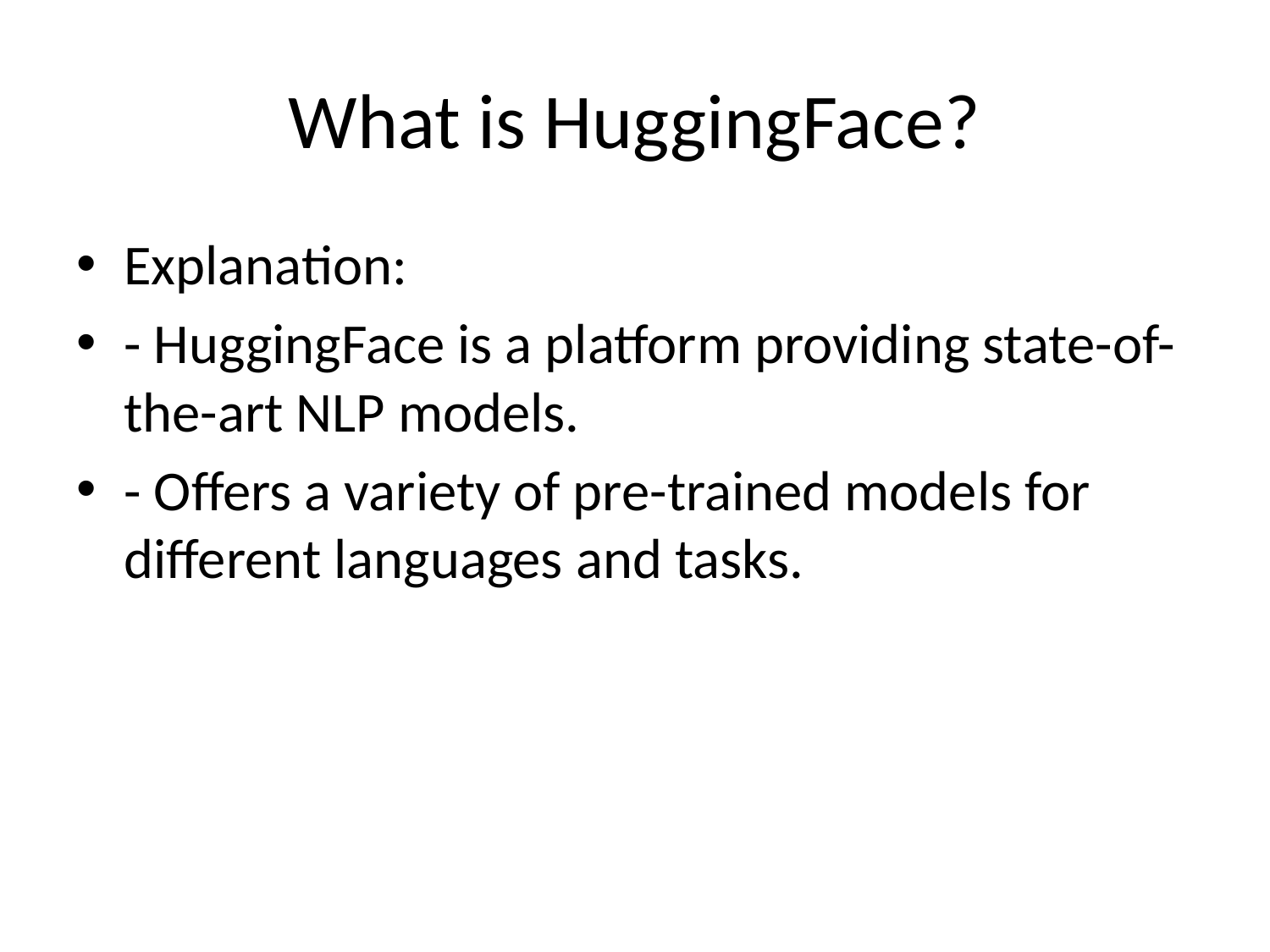

# What is HuggingFace?
Explanation:
- HuggingFace is a platform providing state-of-the-art NLP models.
- Offers a variety of pre-trained models for different languages and tasks.